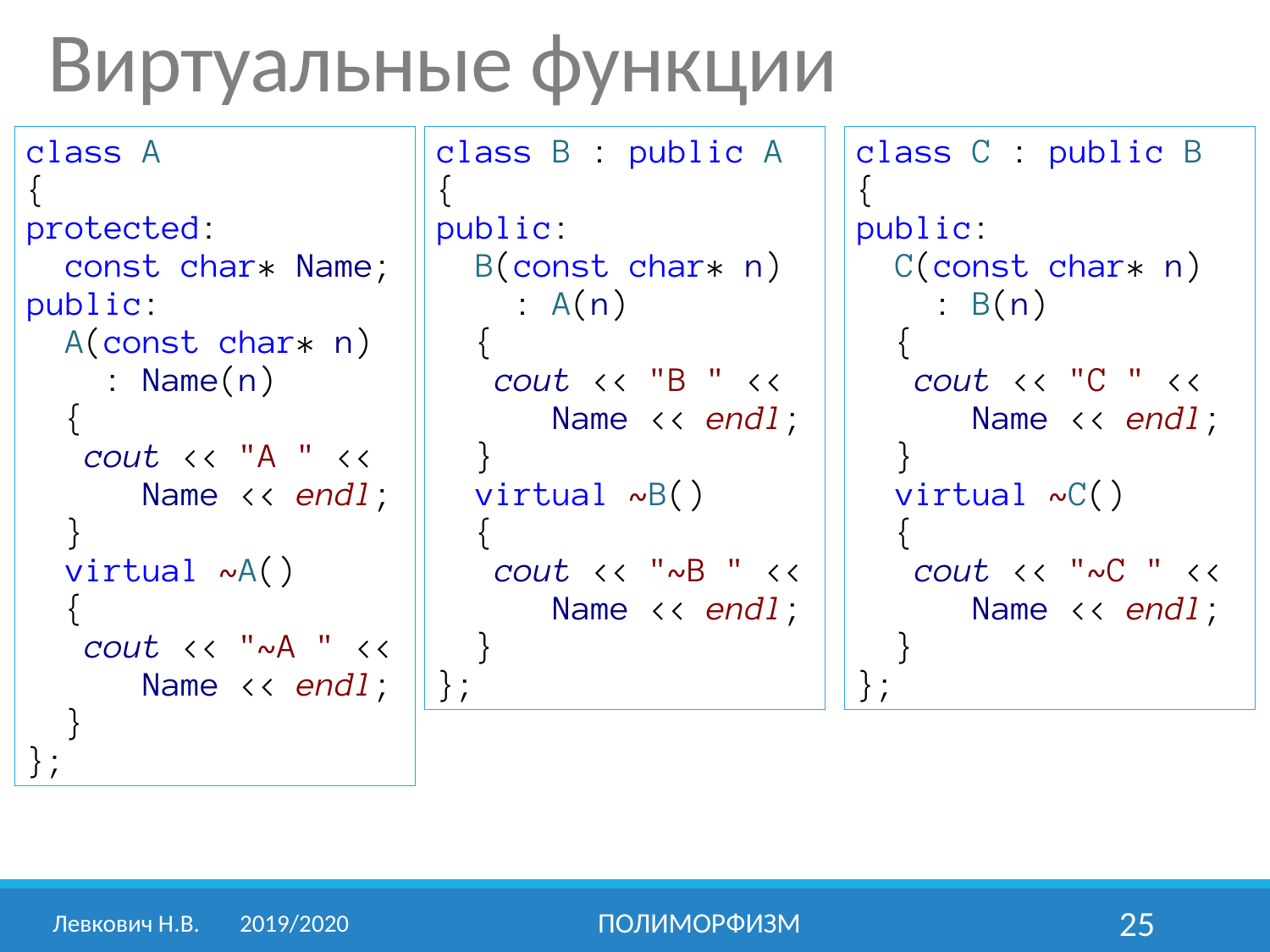

# Виртуальные функции
class A
{
protected:
  const char* Name;
public:
  A(const char* n)
    : Name(n)
  {
   cout << "A " <<
      Name << endl;
  }
  virtual ~A()
  {
   cout << "~A " <<
      Name << endl;
  }
};
class B : public A
{
public:
  B(const char* n)
    : A(n)
  {
   cout << "B " <<
      Name << endl;
  }
  virtual ~B()
  {
   cout << "~B " <<
      Name << endl;
  }
};
class C : public B
{
public:
  C(const char* n)
    : B(n)
  {
   cout << "C " <<
      Name << endl;
  }
  virtual ~C()
  {
   cout << "~C " <<
      Name << endl;
  }
};
Левкович Н.В.	2019/2020
Полиморфизм
25